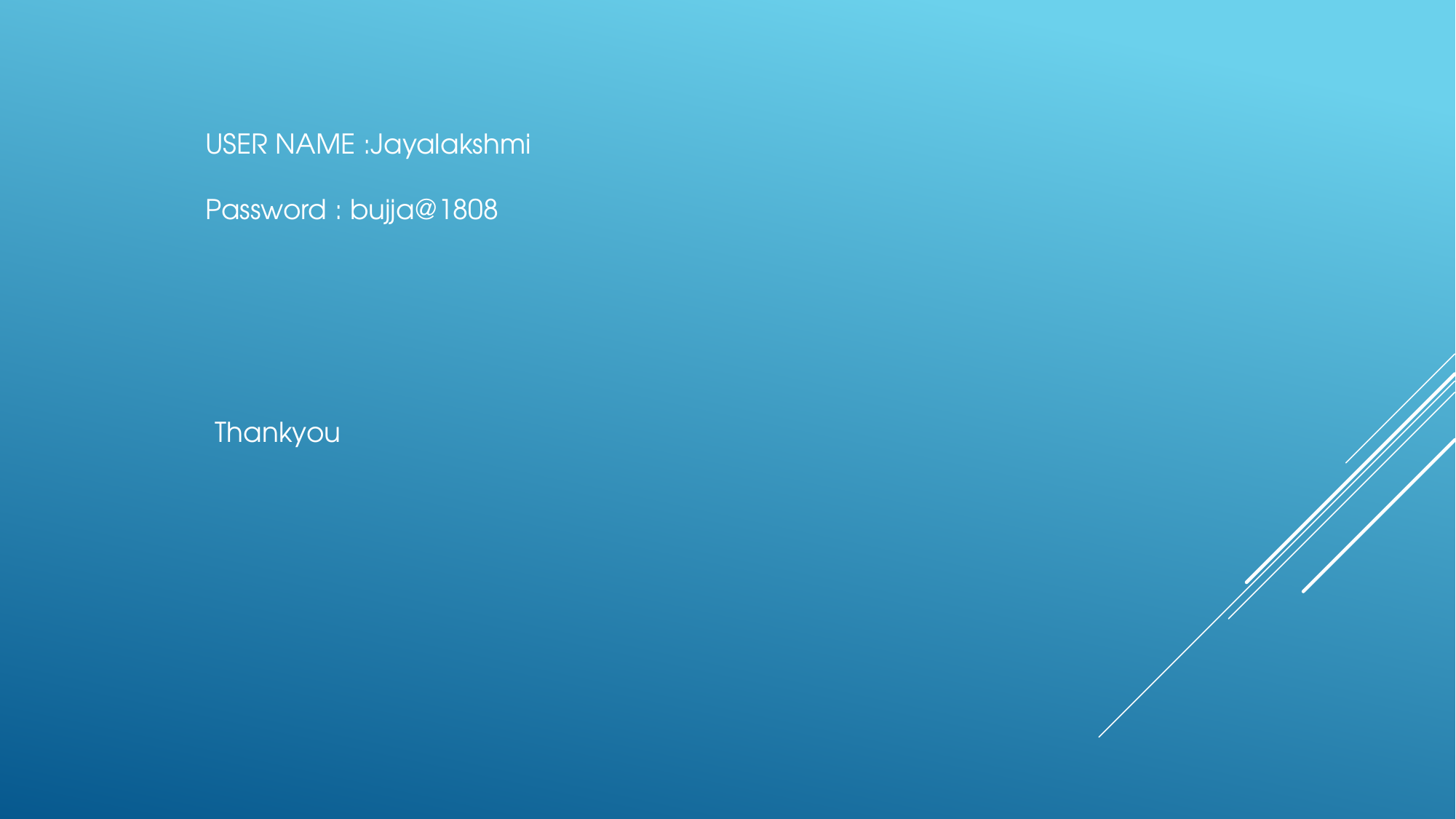

USER NAME :Jayalakshmi

Password : bujja@1808
Thankyou